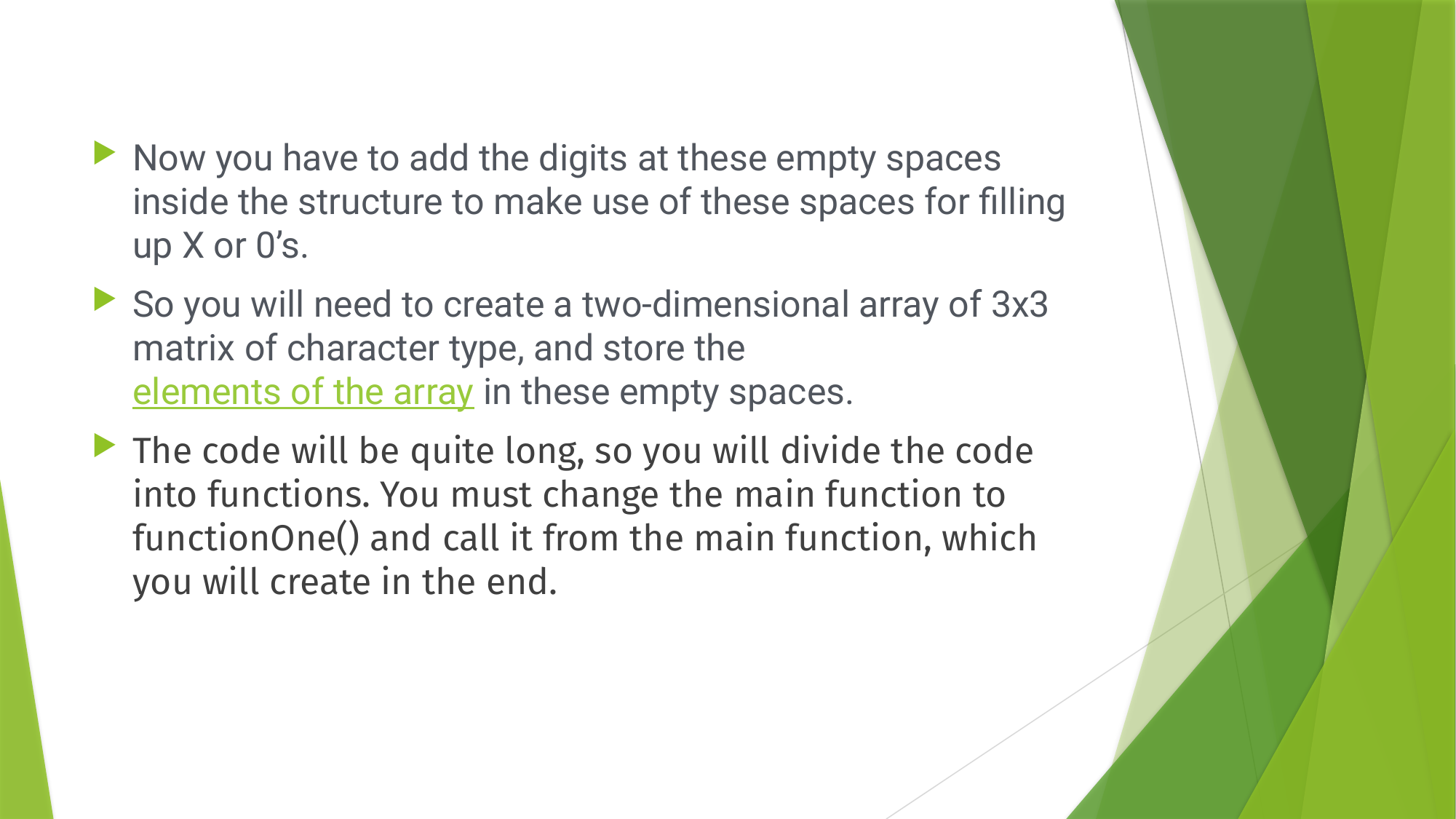

#
Now you have to add the digits at these empty spaces inside the structure to make use of these spaces for filling up X or 0’s.
So you will need to create a two-dimensional array of 3x3 matrix of character type, and store the elements of the array in these empty spaces.
The code will be quite long, so you will divide the code into functions. You must change the main function to functionOne() and call it from the main function, which you will create in the end.